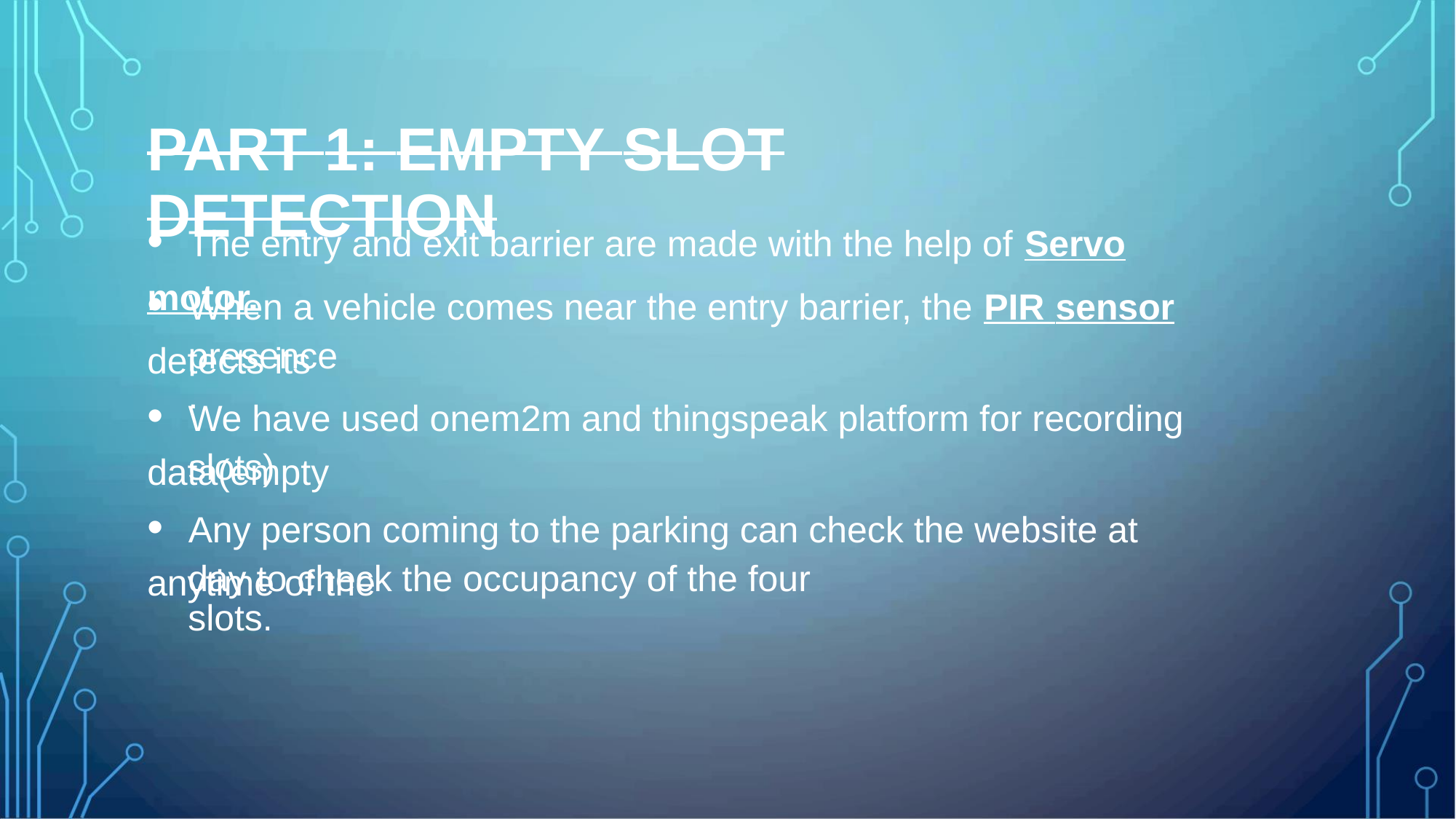

PART 1: EMPTY SLOT DETECTION
• The entry and exit barrier are made with the help of Servo motor.
• When a vehicle comes near the entry barrier, the PIR sensor detects its
presence.
• We have used onem2m and thingspeak platform for recording data(empty
slots)
• Any person coming to the parking can check the website at anytime of the
day to check the occupancy of the four slots.